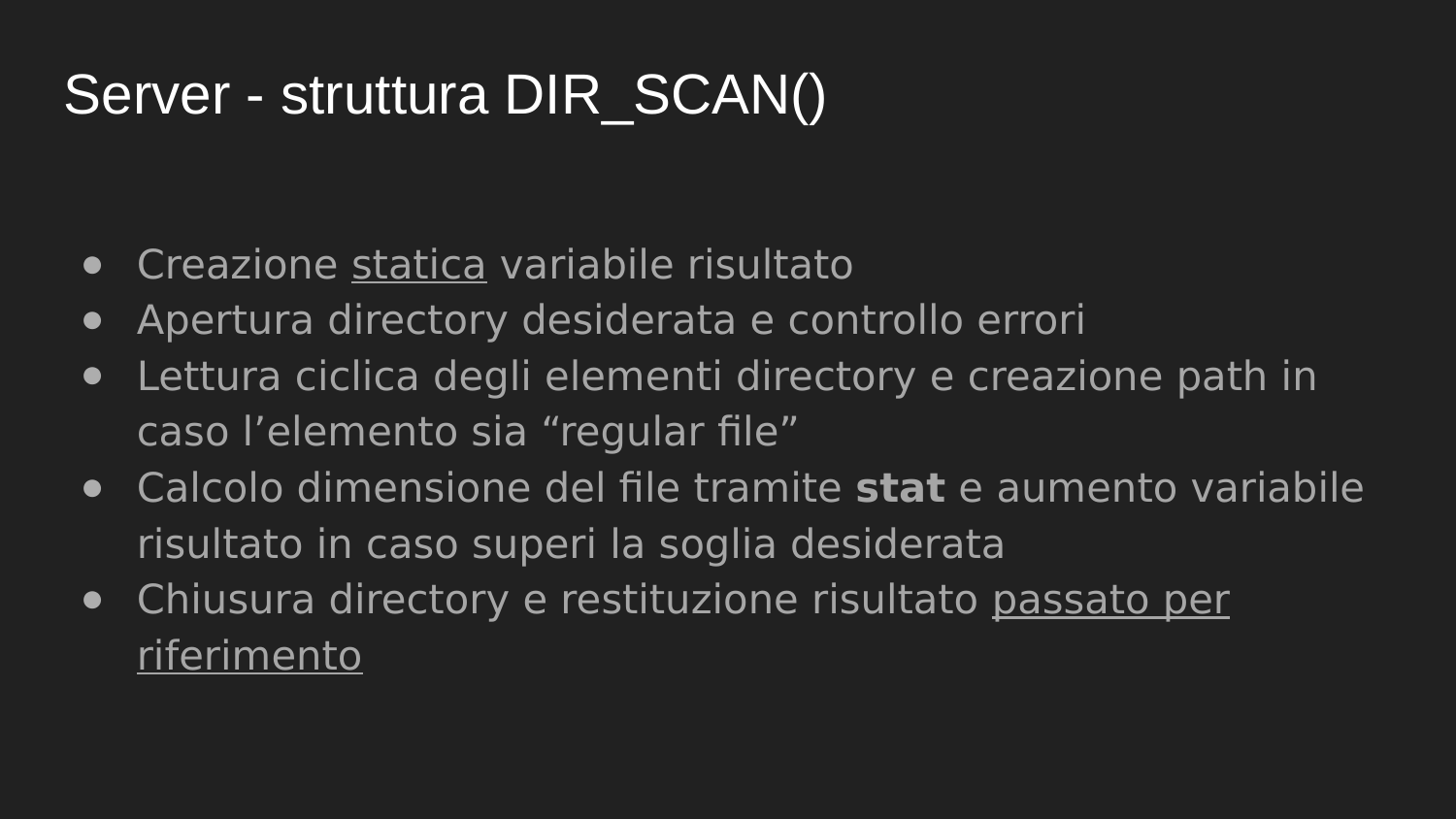

Server - struttura DIR_SCAN()
Creazione statica variabile risultato
Apertura directory desiderata e controllo errori
Lettura ciclica degli elementi directory e creazione path in caso l’elemento sia “regular file”
Calcolo dimensione del file tramite stat e aumento variabile risultato in caso superi la soglia desiderata
Chiusura directory e restituzione risultato passato per riferimento